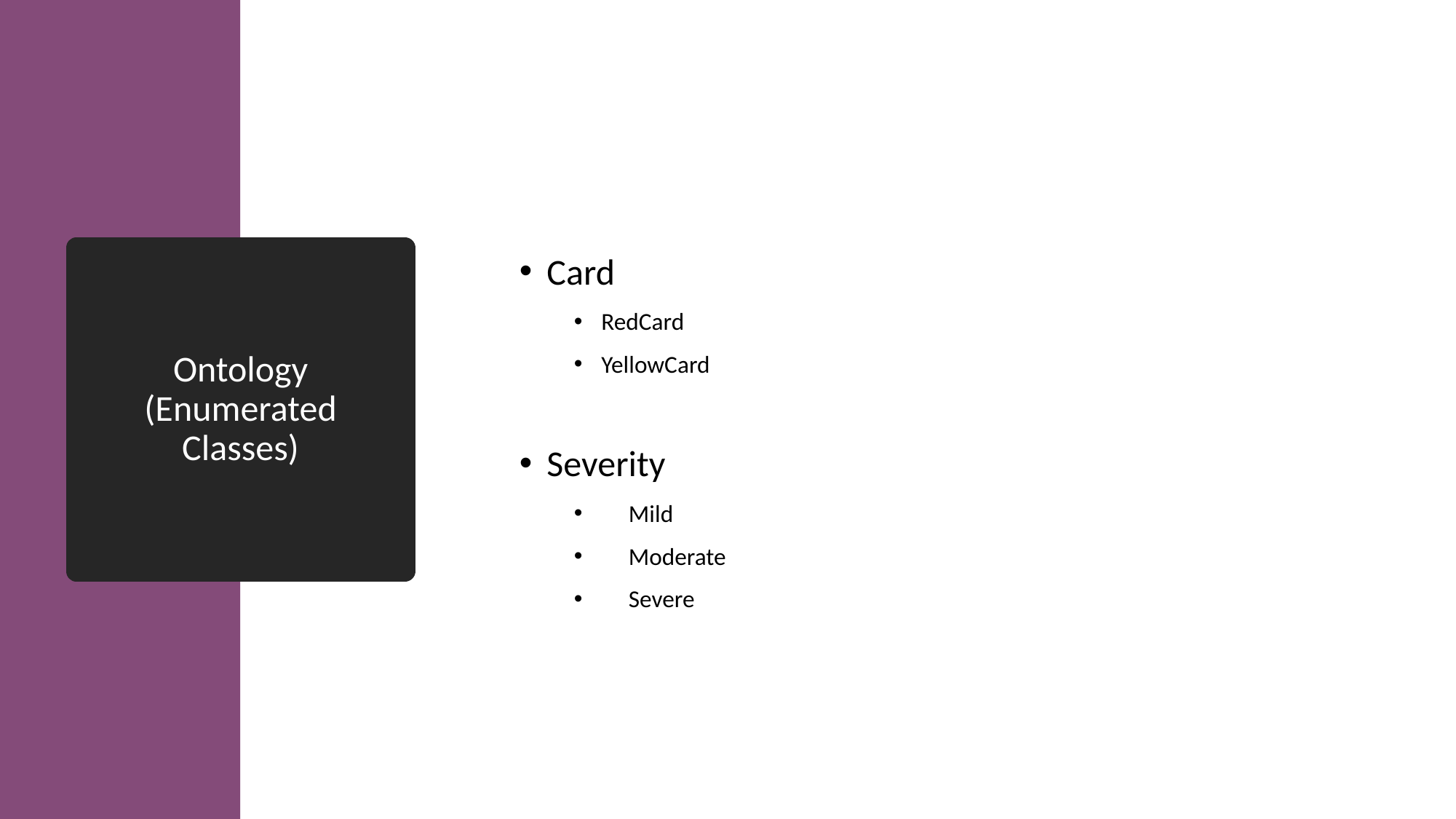

# Ontology (Enumerated Classes)
Card
RedCard
YellowCard

Severity
Mild
Moderate
Severe

6